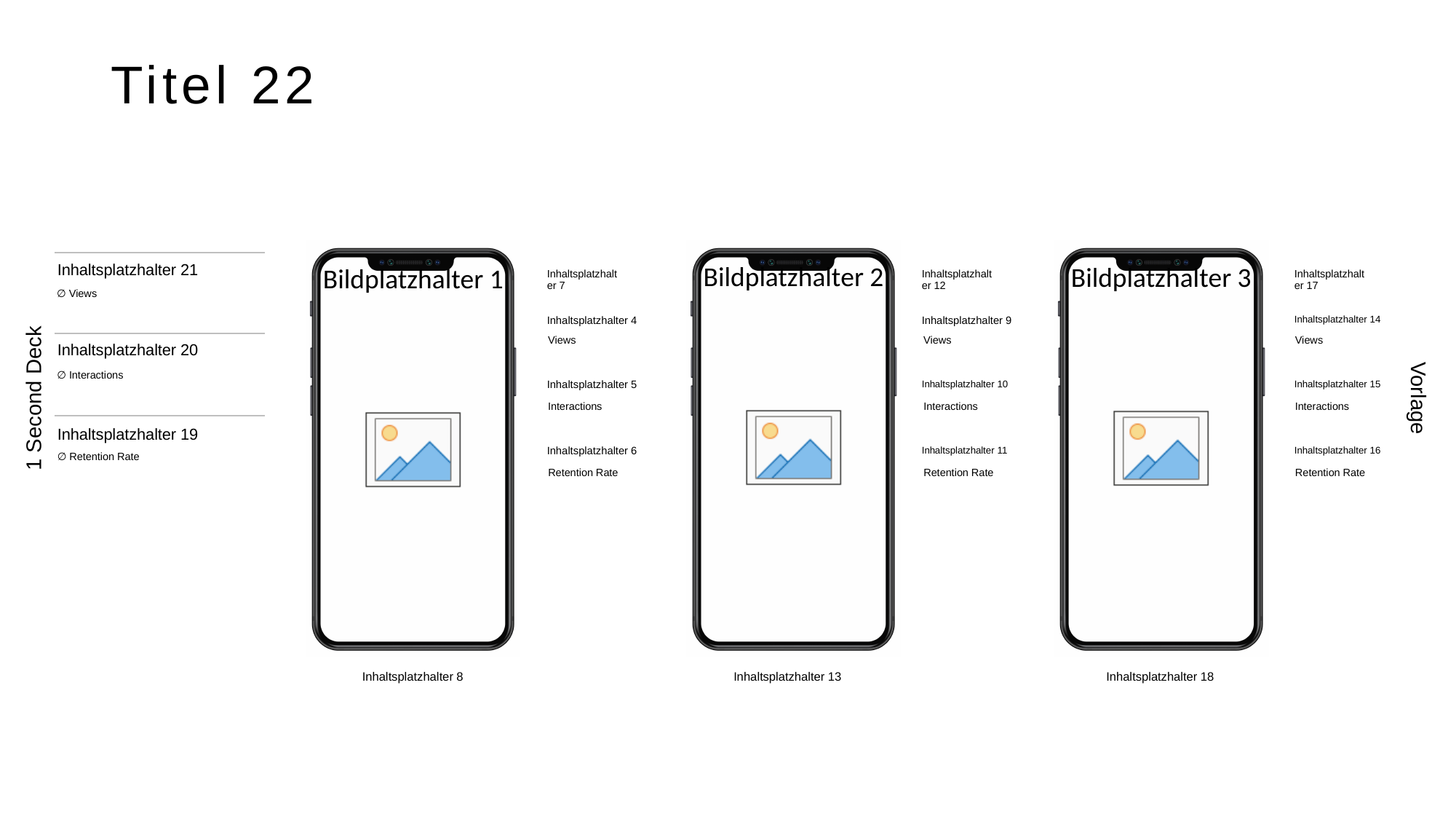

# Titel 22
Bildplatzhalter 2
Bildplatzhalter 3
Bildplatzhalter 1
Inhaltsplatzhalter 21
Inhaltsplatzhalter 7
Inhaltsplatzhalter 12
Inhaltsplatzhalter 17
Inhaltsplatzhalter 4
Inhaltsplatzhalter 9
Inhaltsplatzhalter 14
Inhaltsplatzhalter 20
Inhaltsplatzhalter 5
Inhaltsplatzhalter 10
Inhaltsplatzhalter 15
Inhaltsplatzhalter 19
Inhaltsplatzhalter 6
Inhaltsplatzhalter 11
Inhaltsplatzhalter 16
Inhaltsplatzhalter 8
Inhaltsplatzhalter 13
Inhaltsplatzhalter 18